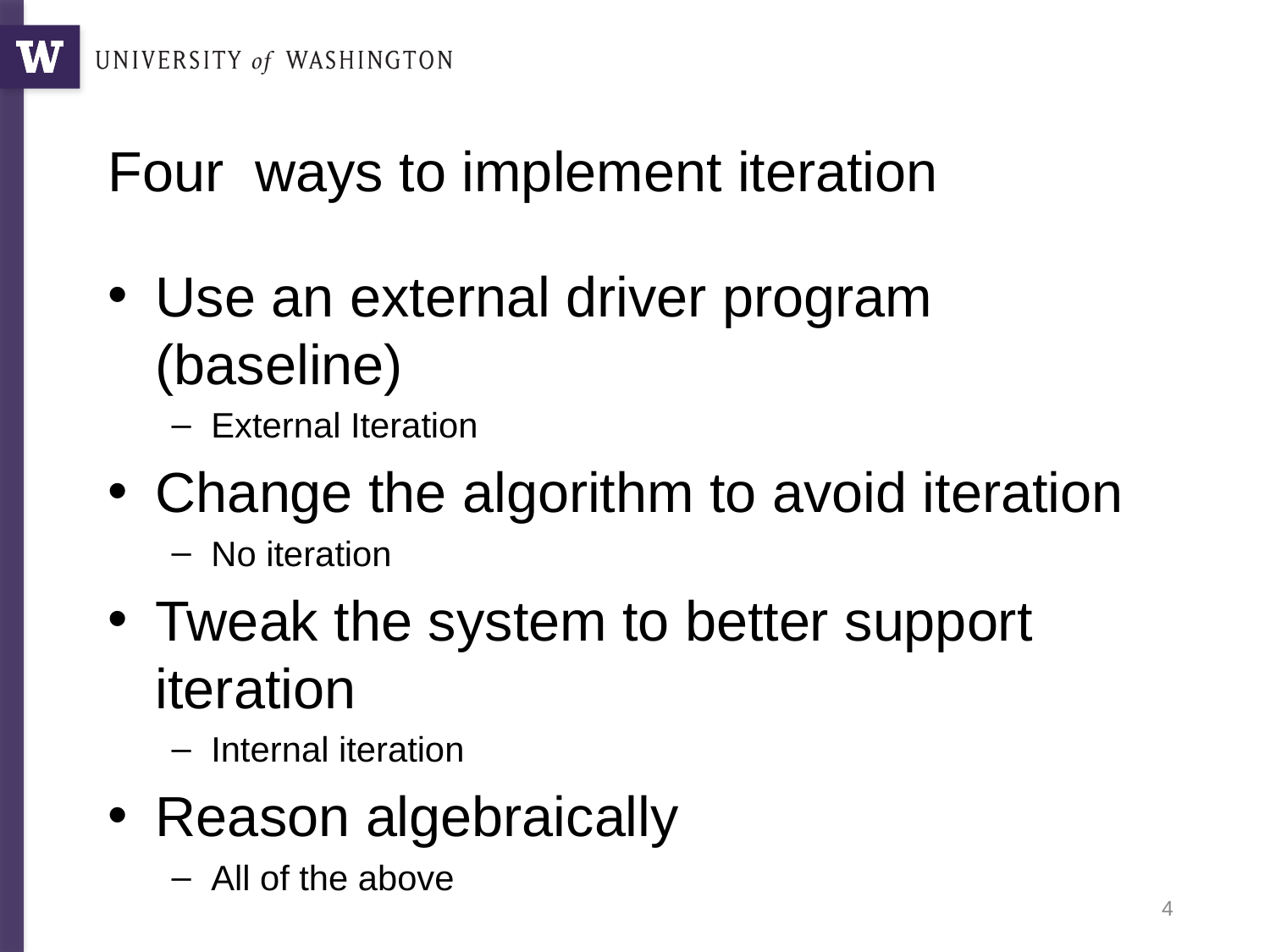

# Four  ways to implement iteration
Use an external driver program (baseline)
External Iteration
Change the algorithm to avoid iteration
No iteration
Tweak the system to better support iteration
Internal iteration
Reason algebraically
All of the above
4